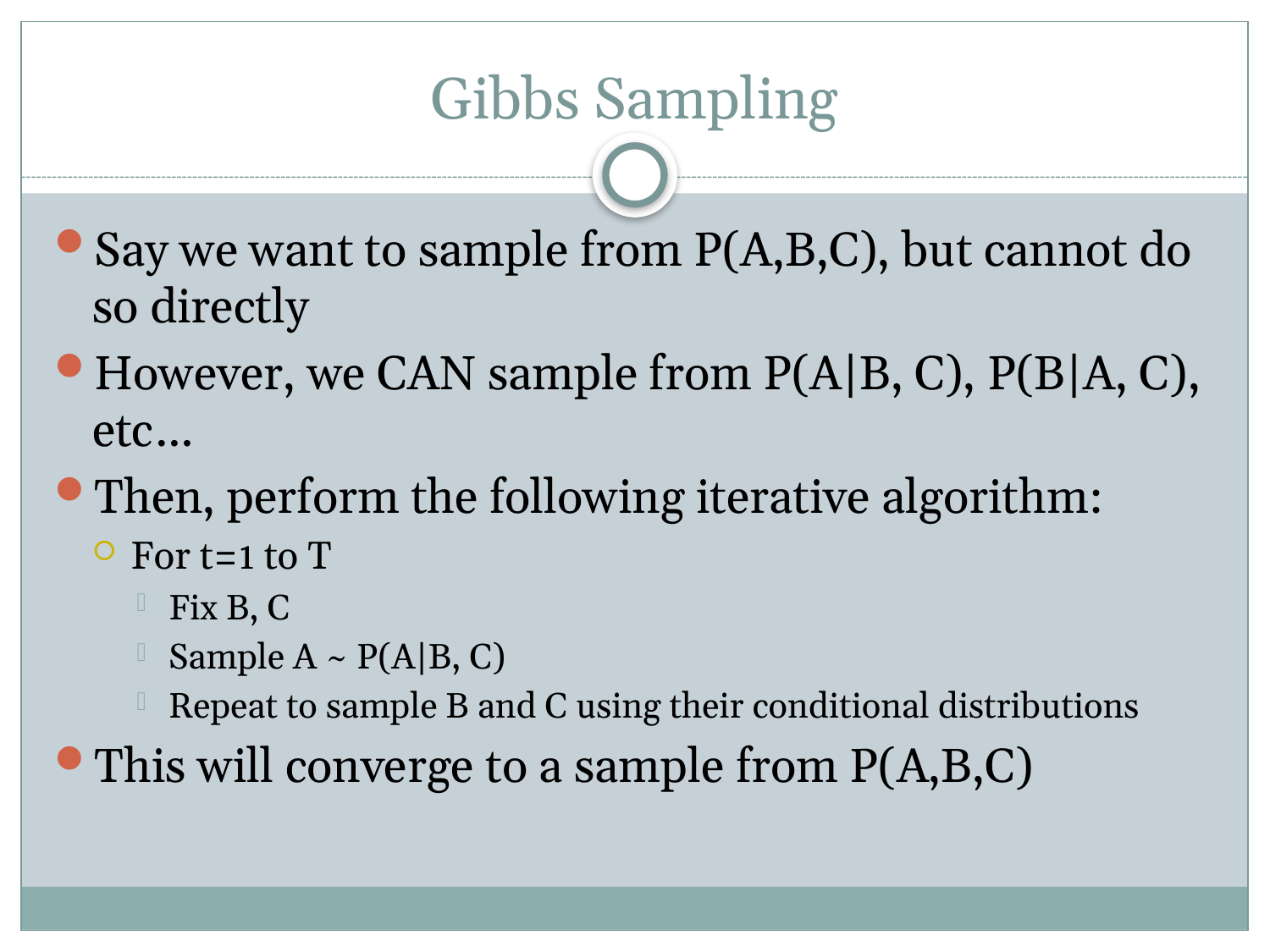

# Gibbs Sampling
Say we want to sample from P(A,B,C), but cannot do so directly
However, we CAN sample from P(A|B, C), P(B|A, C), etc…
Then, perform the following iterative algorithm:
For t=1 to T
Fix B, C
Sample A ~ P(A|B, C)
Repeat to sample B and C using their conditional distributions
This will converge to a sample from P(A,B,C)